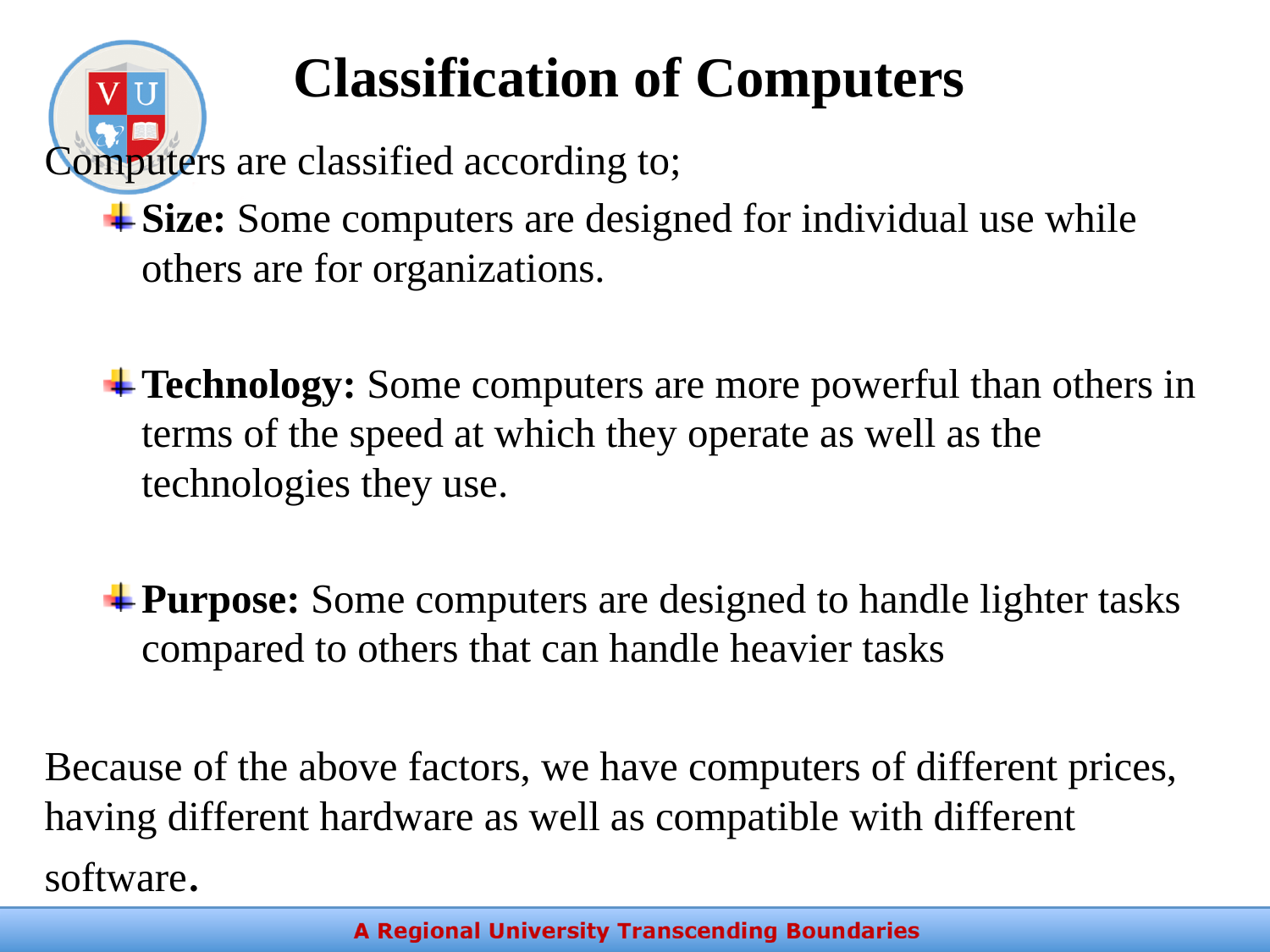

# Classification of Computers
Computers are classified according to;
Size: Some computers are designed for individual use while others are for organizations.

Technology: Some computers are more powerful than others in terms of the speed at which they operate as well as the technologies they use.

Purpose: Some computers are designed to handle lighter tasks compared to others that can handle heavier tasks

Because of the above factors, we have computers of different prices, having different hardware as well as compatible with different  software.

27